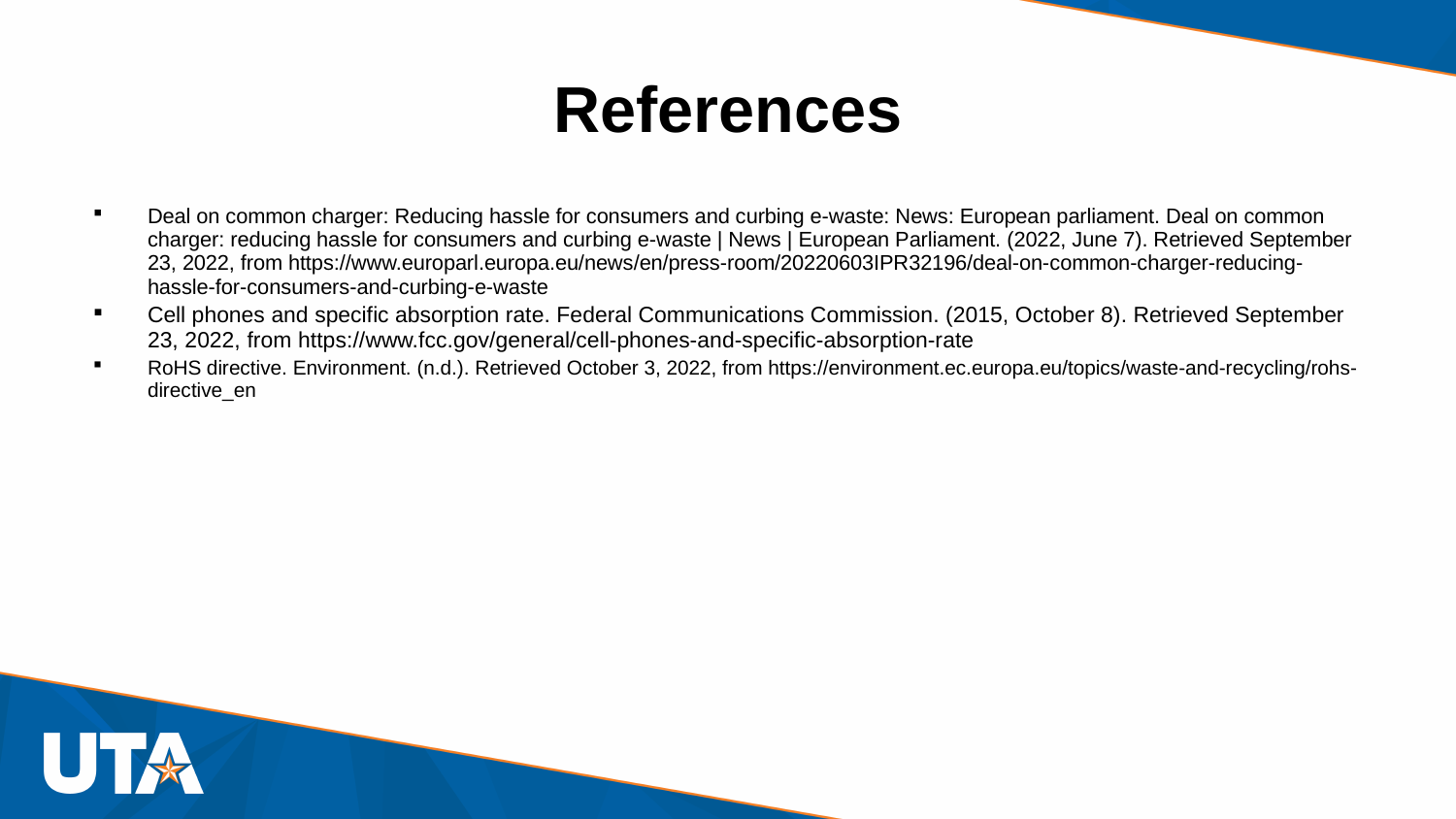

# References
Deal on common charger: Reducing hassle for consumers and curbing e-waste: News: European parliament. Deal on common charger: reducing hassle for consumers and curbing e-waste | News | European Parliament. (2022, June 7). Retrieved September 23, 2022, from https://www.europarl.europa.eu/news/en/press-room/20220603IPR32196/deal-on-common-charger-reducing-hassle-for-consumers-and-curbing-e-waste
Cell phones and specific absorption rate. Federal Communications Commission. (2015, October 8). Retrieved September 23, 2022, from https://www.fcc.gov/general/cell-phones-and-specific-absorption-rate
RoHS directive. Environment. (n.d.). Retrieved October 3, 2022, from https://environment.ec.europa.eu/topics/waste-and-recycling/rohs-directive_en